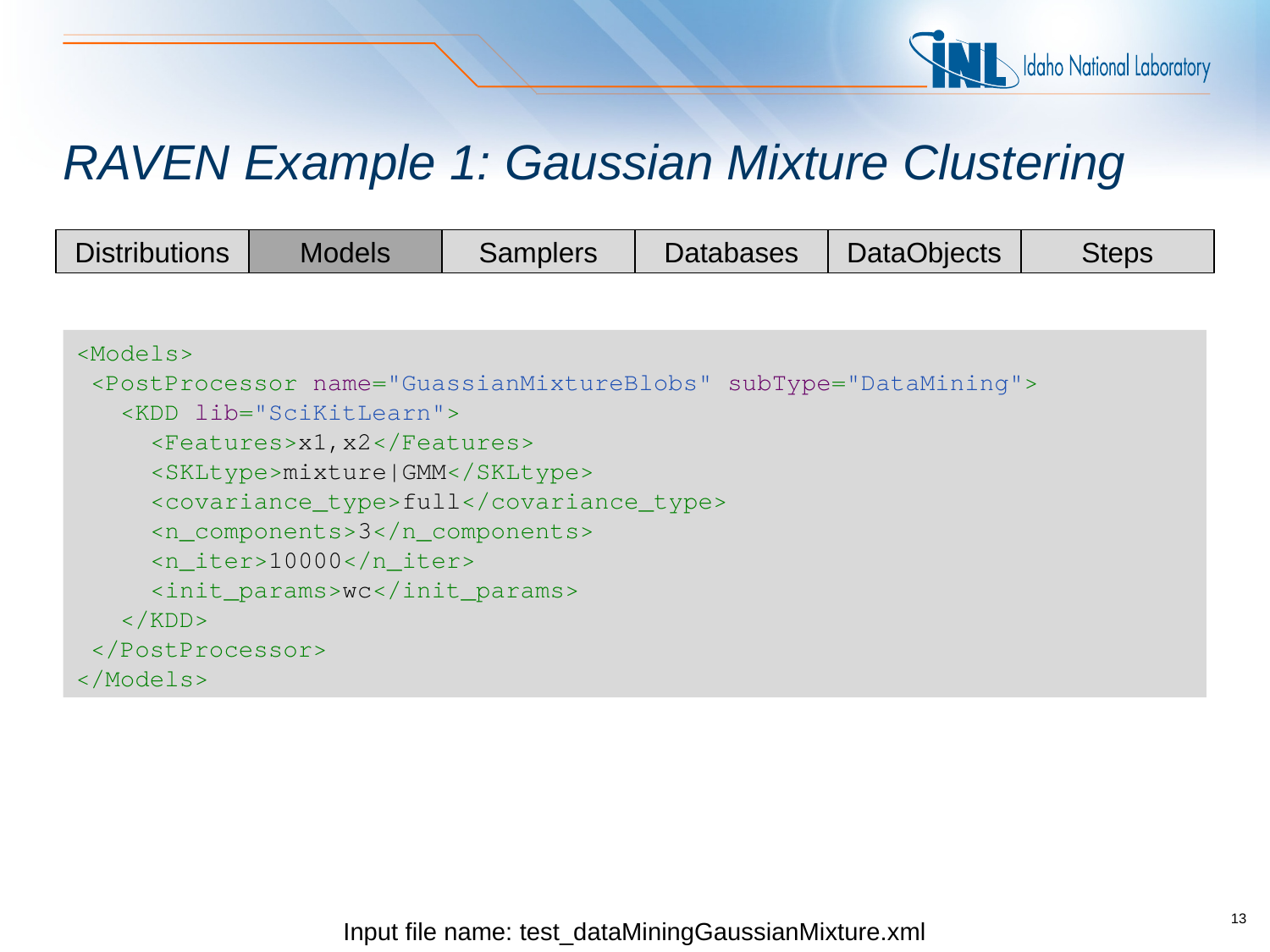

# RAVEN Example 1: Gaussian Mixture Clustering
Steps
Distributions
Models
Samplers
Databases
DataObjects
<Models>
 <PostProcessor name="GuassianMixtureBlobs" subType="DataMining">
   <KDD lib="SciKitLearn">
     <Features>x1,x2</Features>
     <SKLtype>mixture|GMM</SKLtype>
     <covariance_type>full</covariance_type>
     <n_components>3</n_components>
     <n_iter>10000</n_iter>
     <init_params>wc</init_params>
   </KDD>
 </PostProcessor>
</Models>
Input file name: test_dataMiningGaussianMixture.xml
13